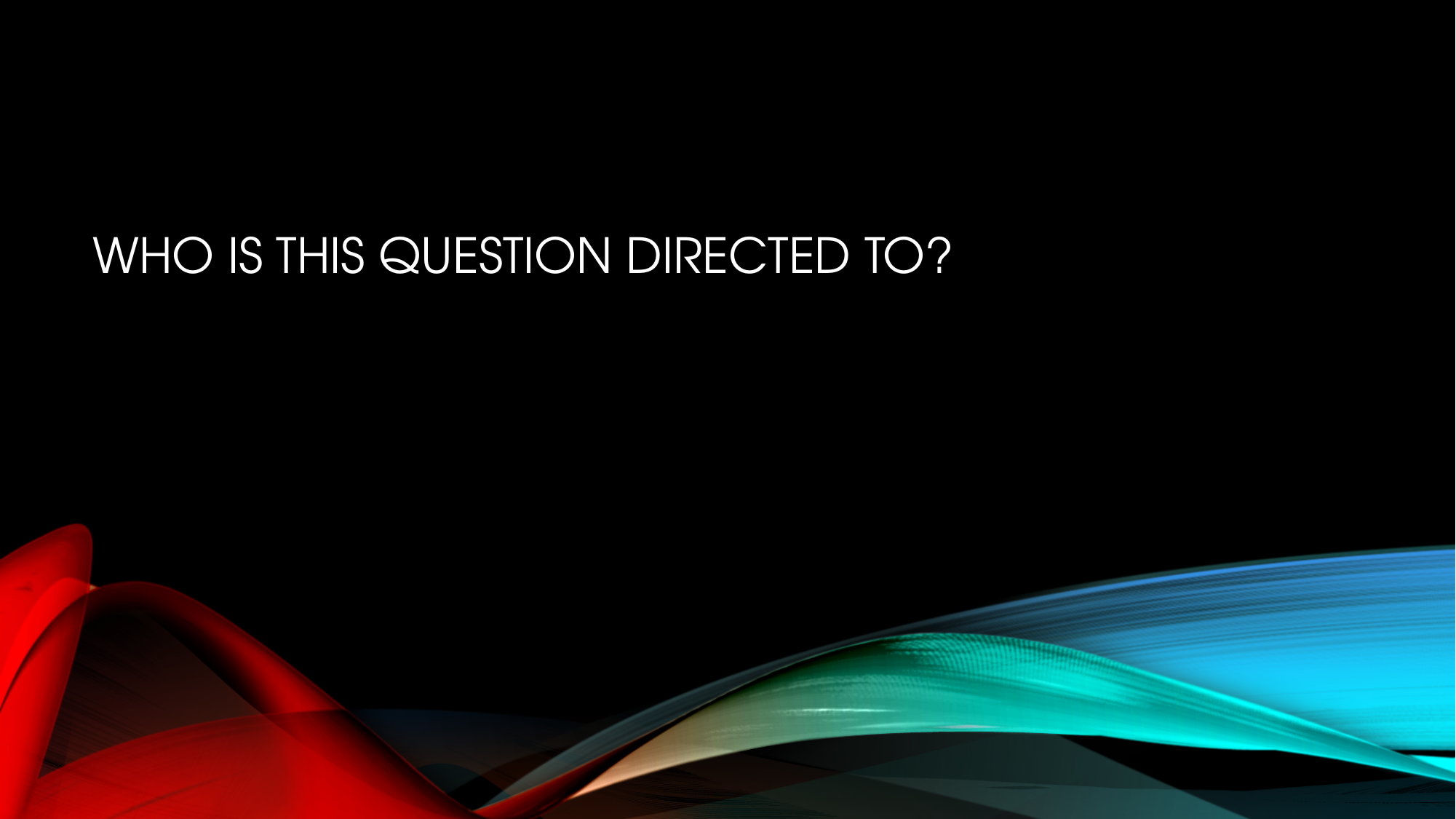

# Who is this question directed to?